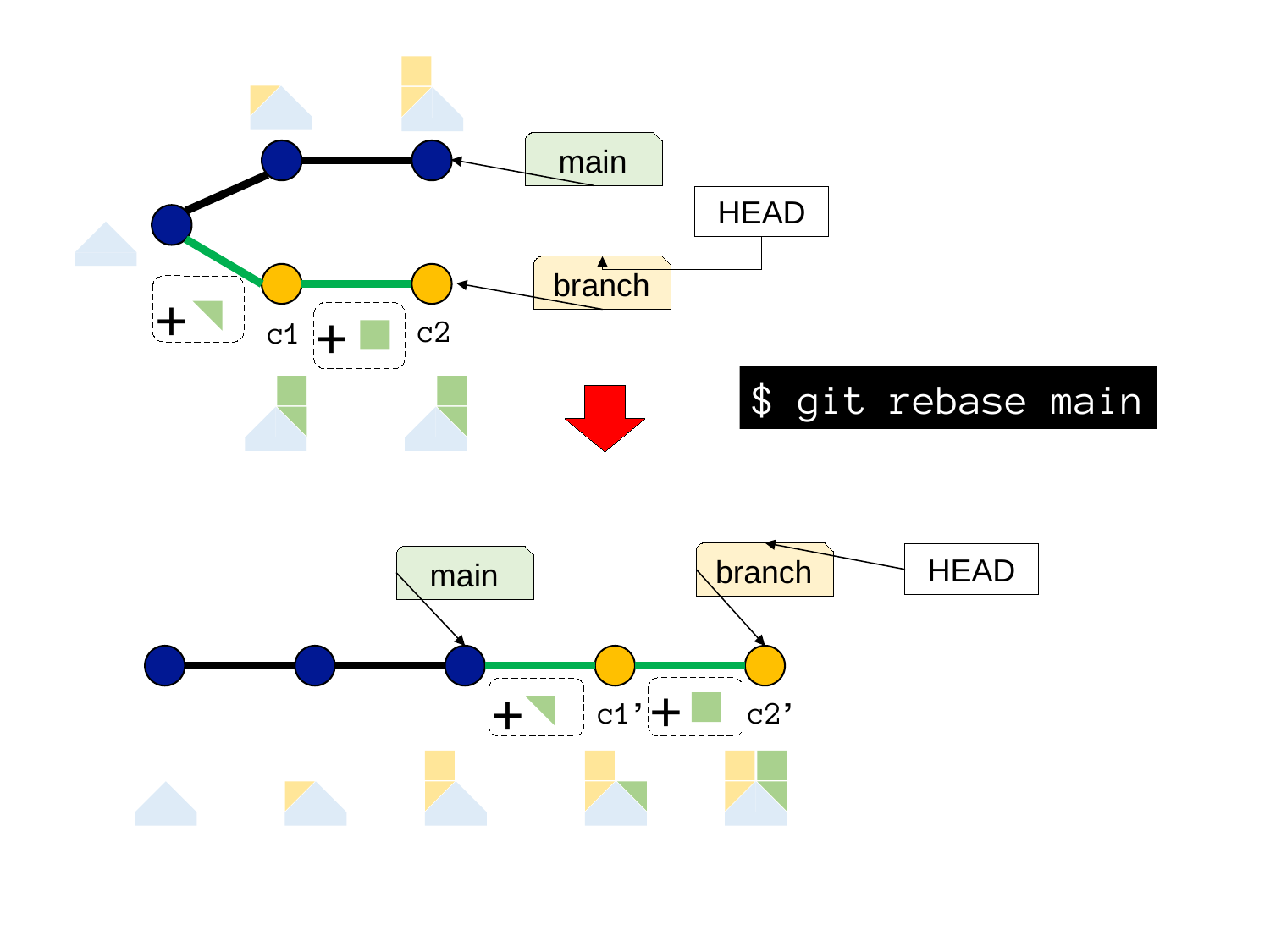

main

HEAD

branch

+

+

c2
c1
$ git rebase main

branch
HEAD
main

+
+

c1’
c2’